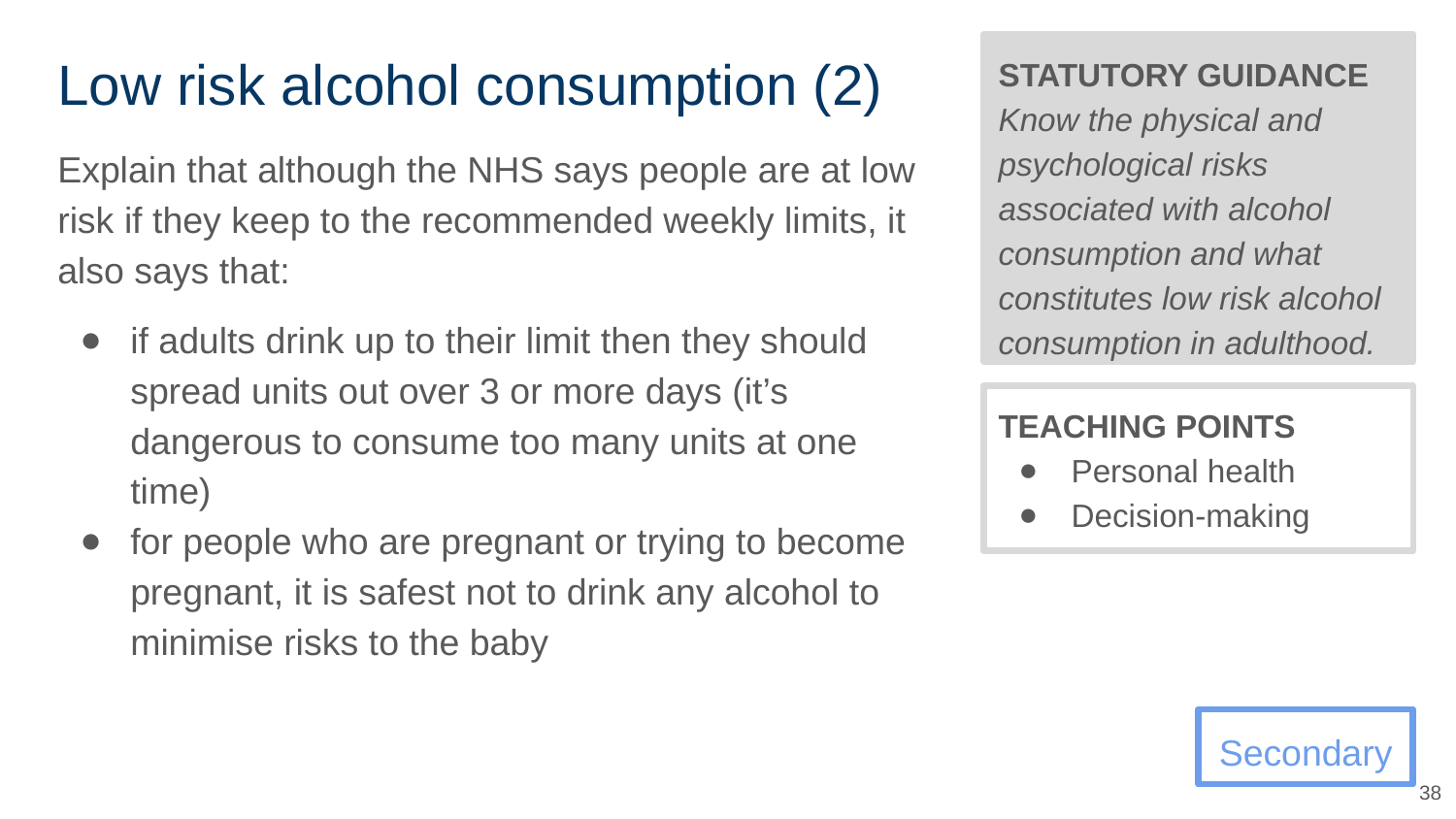

# Low risk alcohol consumption (2)
STATUTORY GUIDANCE
Know the physical and psychological risks associated with alcohol consumption and what constitutes low risk alcohol consumption in adulthood.

Explain that although the NHS says people are at low risk if they keep to the recommended weekly limits, it also says that:
if adults drink up to their limit then they should spread units out over 3 or more days (it’s dangerous to consume too many units at one time)
for people who are pregnant or trying to become pregnant, it is safest not to drink any alcohol to minimise risks to the baby

TEACHING POINTS
Personal health
Decision-making

Secondary
38